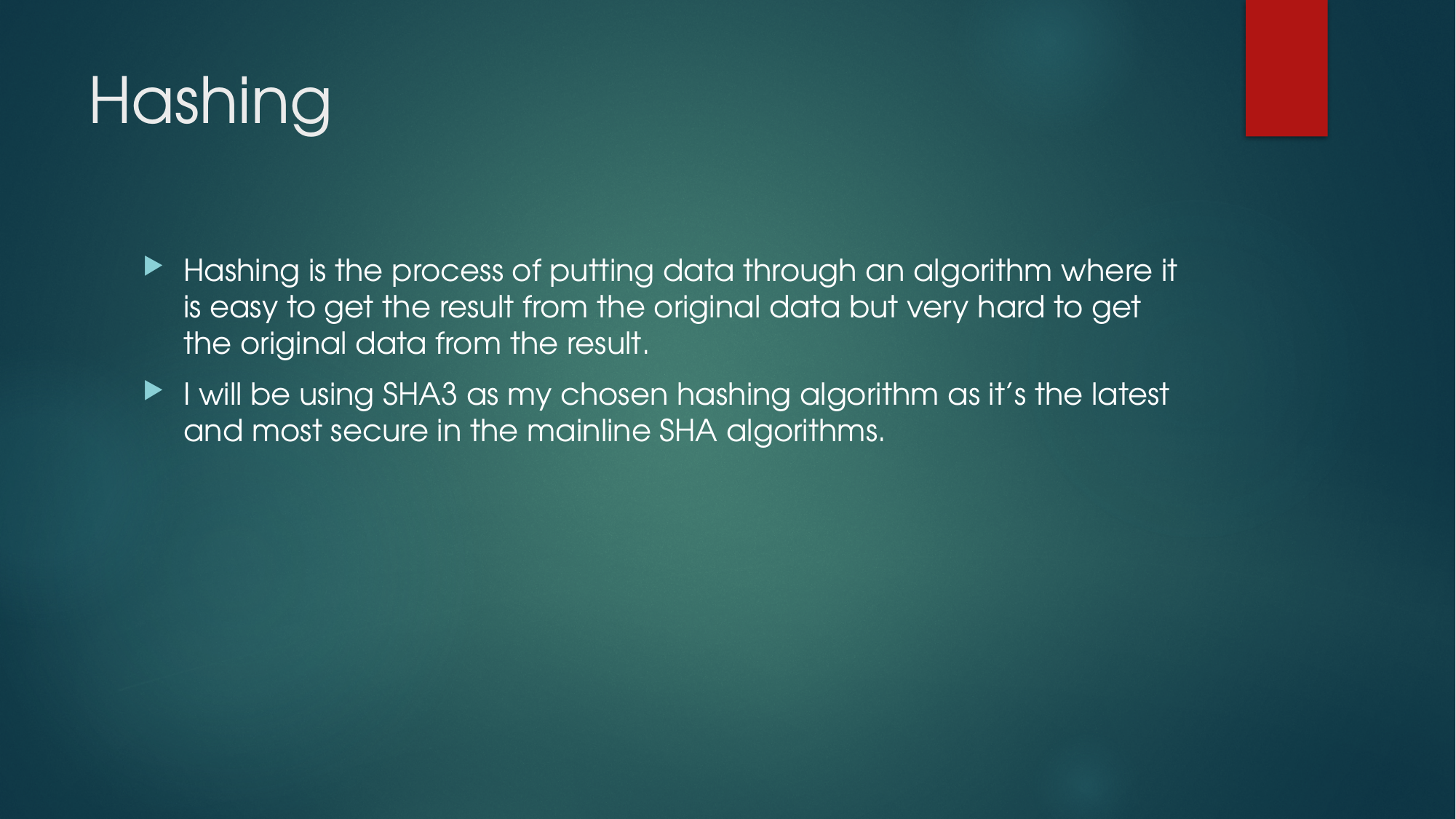

# Hashing
Hashing is the process of putting data through an algorithm where it is easy to get the result from the original data but very hard to get the original data from the result.
I will be using SHA3 as my chosen hashing algorithm as it’s the latest and most secure in the mainline SHA algorithms.